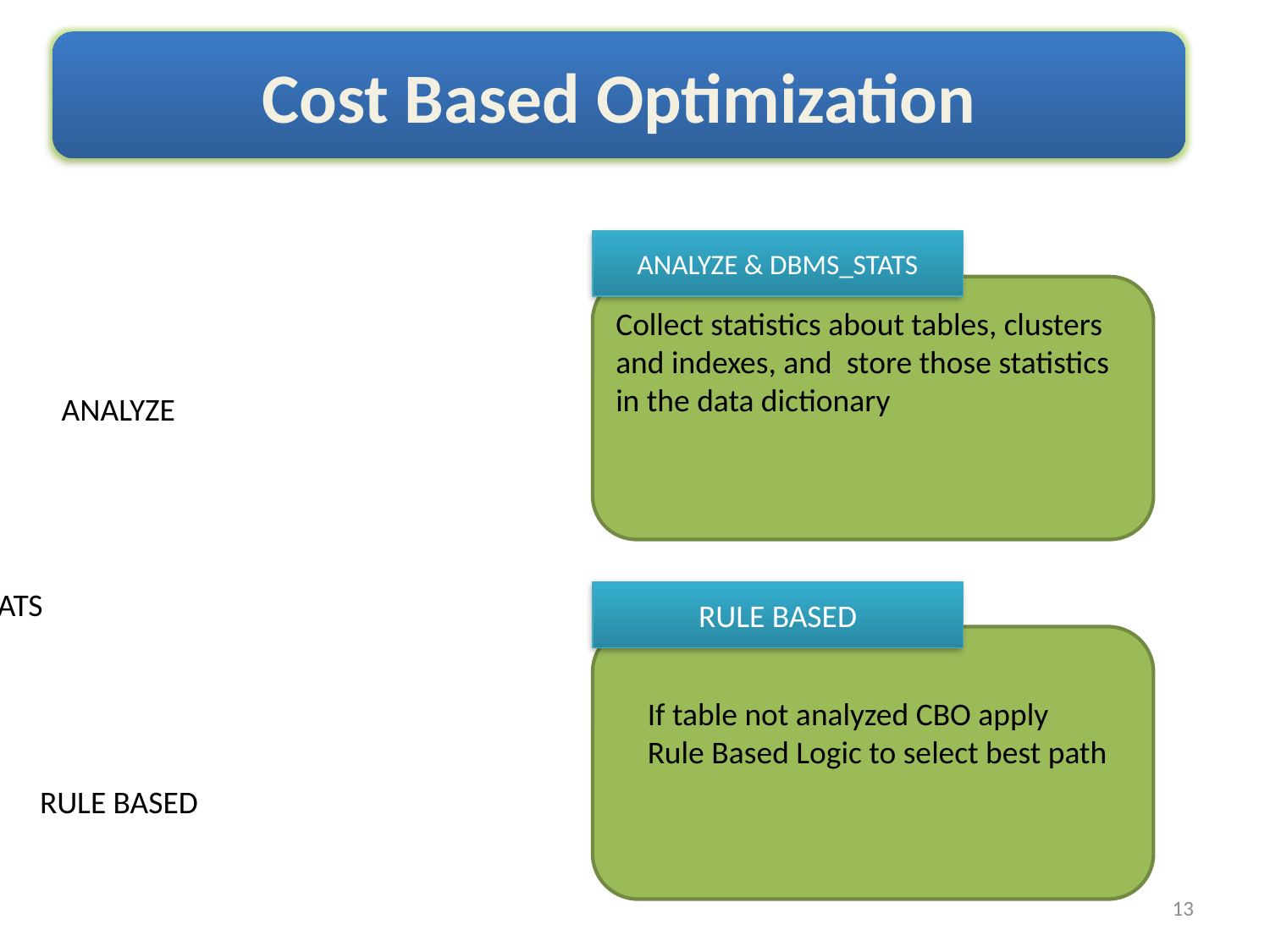

Cost Based Optimization
ANALYZE
DBMS_STATS
RULE BASED
ANALYZE & DBMS_STATS

Collect statistics about tables, clusters and indexes, and  store those statistics in the data dictionary
RULE BASED

If table not analyzed CBO apply Rule Based Logic to select best path
13